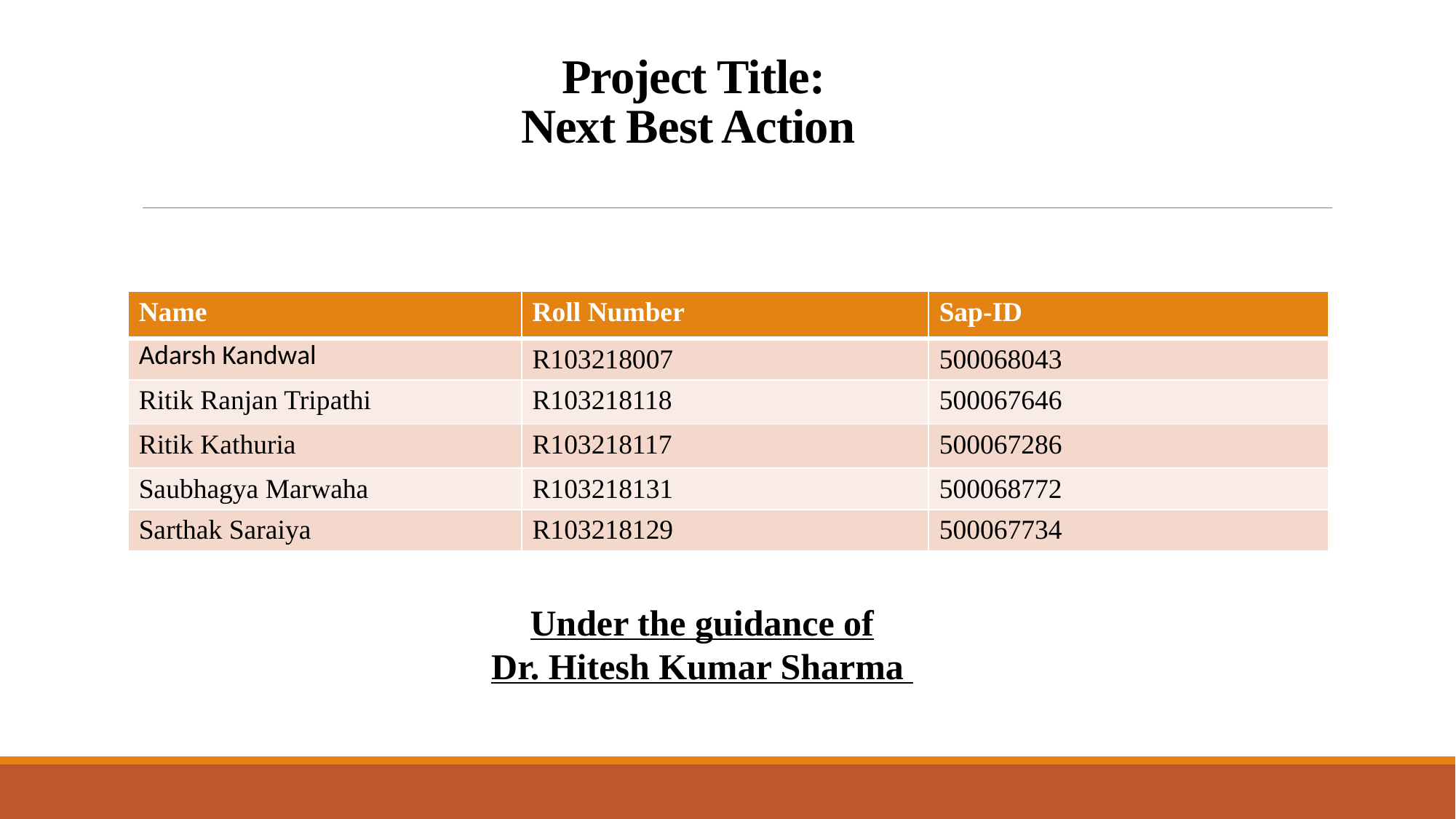

# Project Title: Next Best Action
| Name | Roll Number | Sap-ID |
| --- | --- | --- |
| Adarsh Kandwal | R103218007 | 500068043 |
| Ritik Ranjan Tripathi | R103218118 | 500067646 |
| Ritik Kathuria | R103218117 | 500067286 |
| Saubhagya Marwaha | R103218131 | 500068772 |
| Sarthak Saraiya | R103218129 | 500067734 |
Under the guidance of
Dr. Hitesh Kumar Sharma